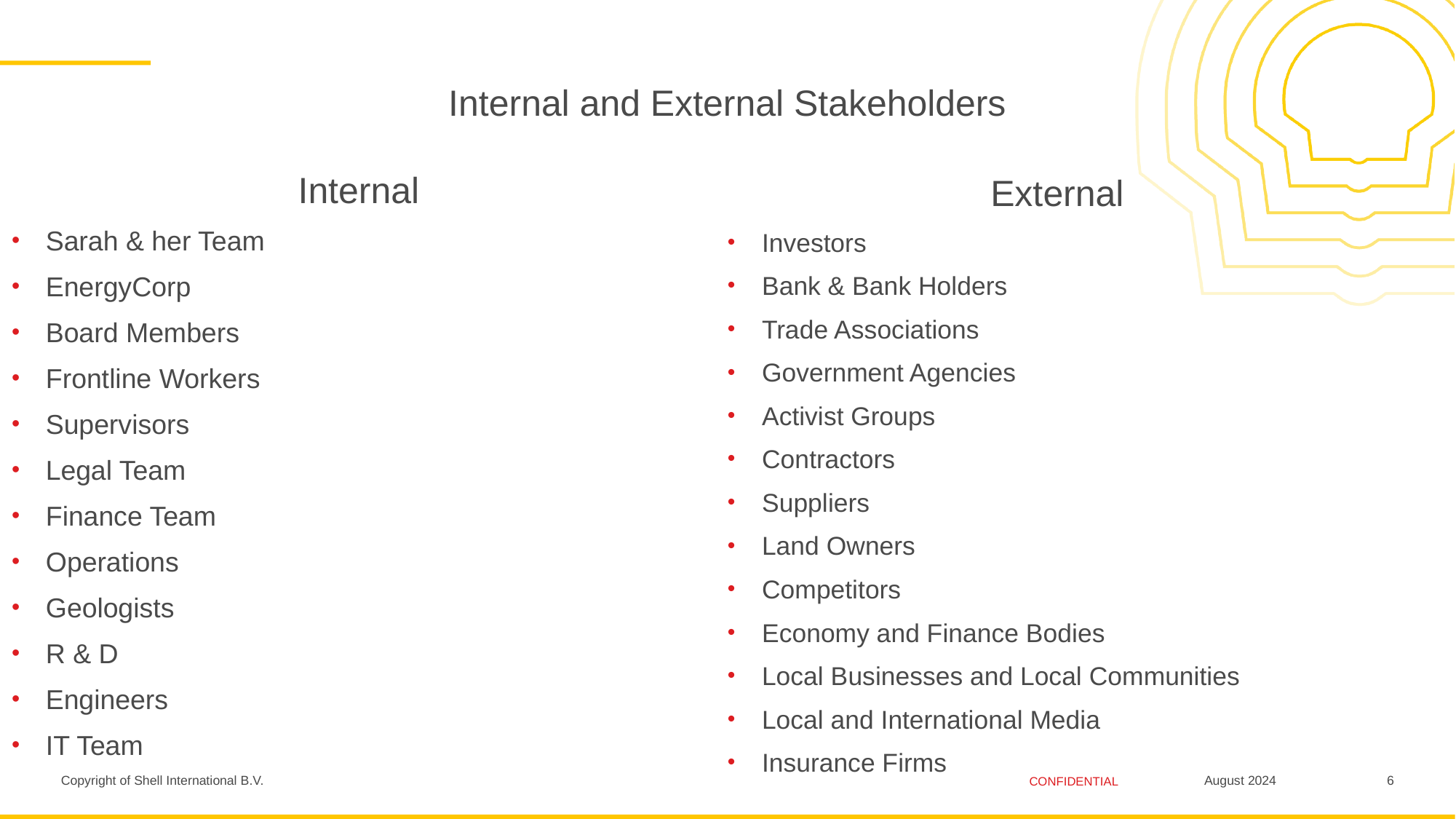

# Internal and External Stakeholders
Internal
Sarah & her Team
EnergyCorp
Board Members
Frontline Workers
Supervisors
Legal Team
Finance Team
Operations
Geologists
R & D
Engineers
IT Team
External
Investors
Bank & Bank Holders
Trade Associations
Government Agencies
Activist Groups
Contractors
Suppliers
Land Owners
Competitors
Economy and Finance Bodies
Local Businesses and Local Communities
Local and International Media
Insurance Firms

6
August 2024